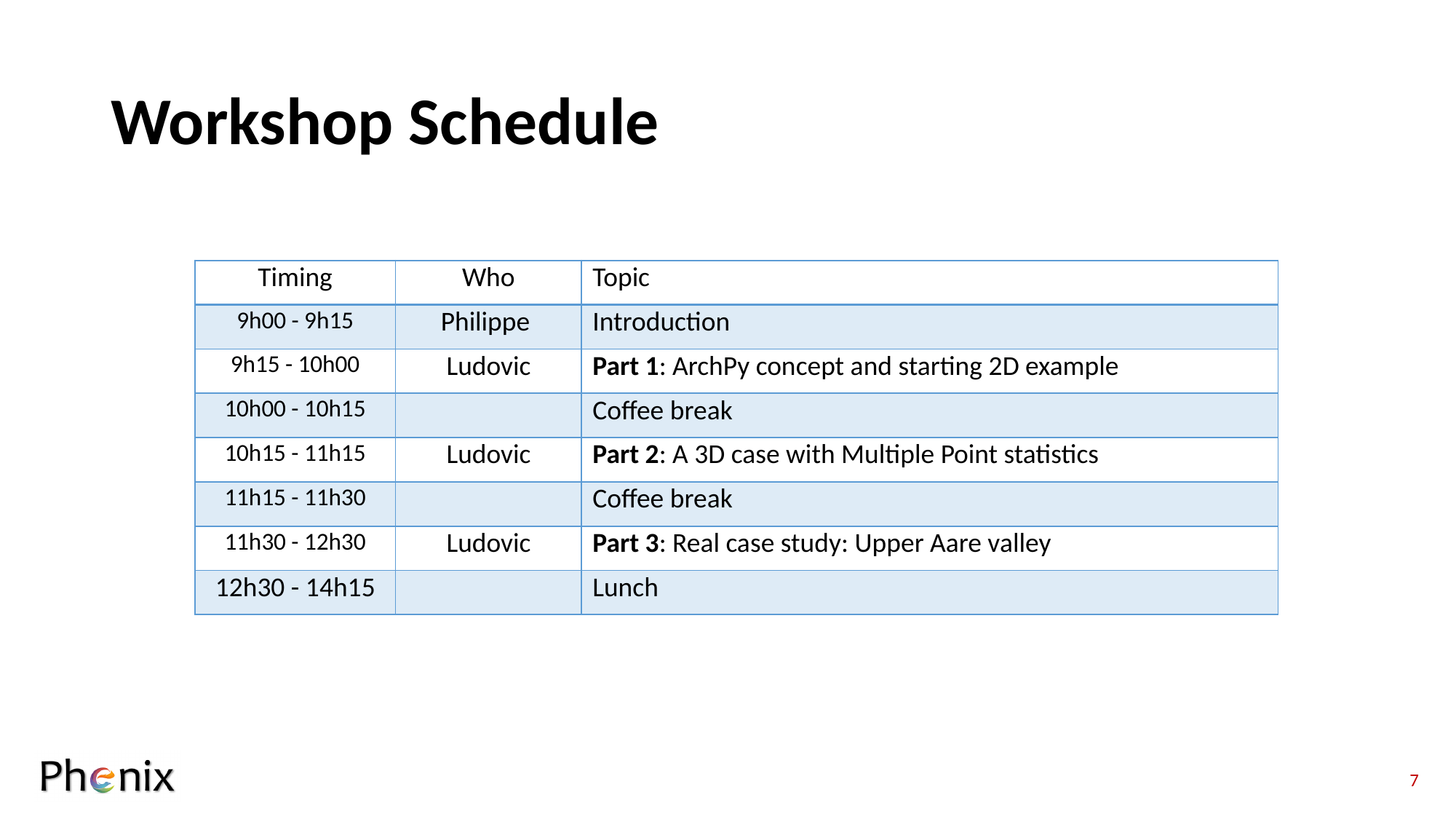

# Workshop Schedule
| Timing | Who | Topic |
| --- | --- | --- |
| 9h00 - 9h15 | Philippe | Introduction |
| 9h15 - 10h00 | Ludovic | Part 1: ArchPy concept and starting 2D example |
| 10h00 - 10h15 |  | Coffee break |
| 10h15 - 11h15 | Ludovic | Part 2: A 3D case with Multiple Point statistics |
| 11h15 - 11h30 |  | Coffee break |
| 11h30 - 12h30 | Ludovic | Part 3: Real case study: Upper Aare valley |
| 12h30 - 14h15 |  | Lunch |
7